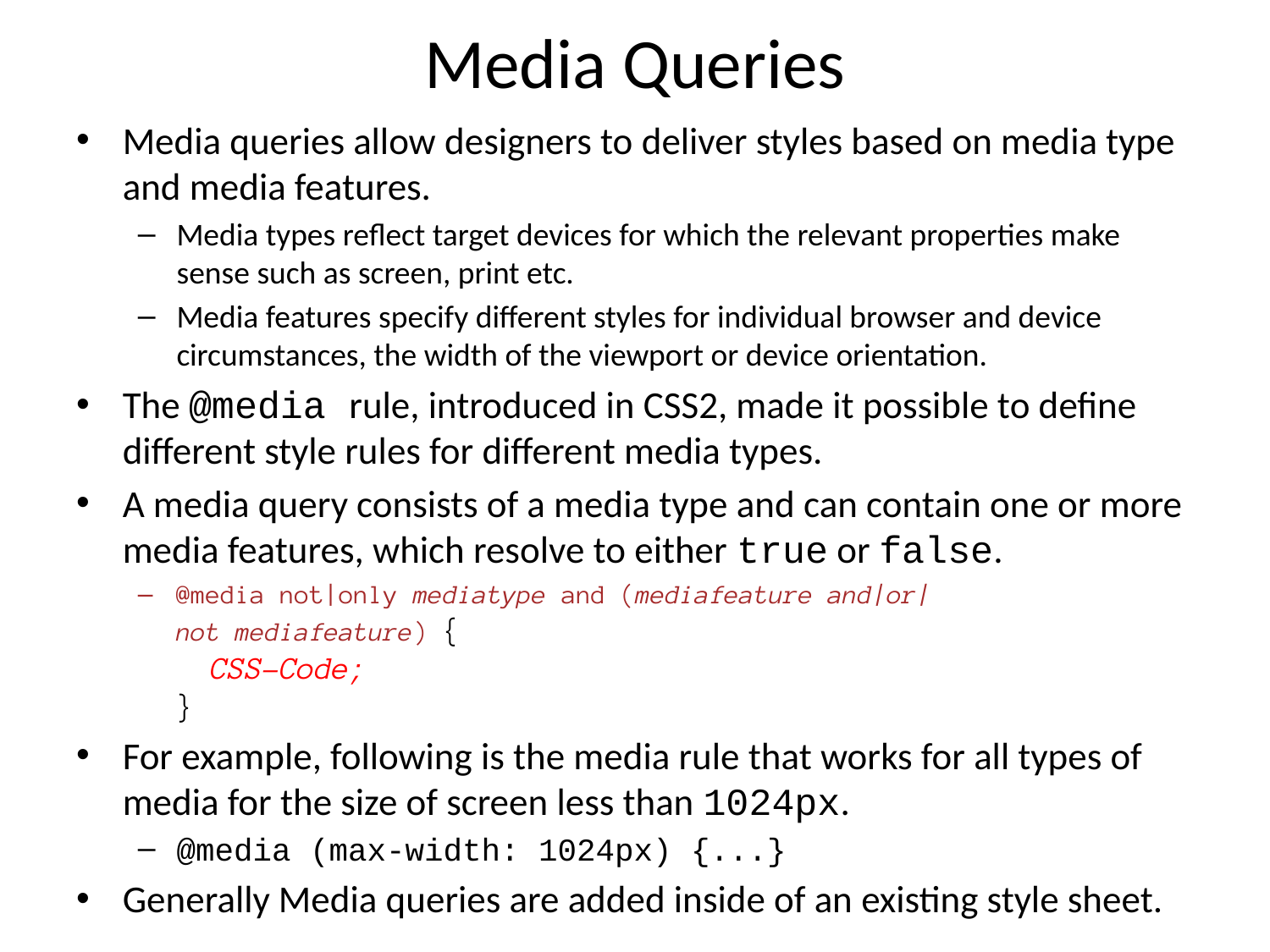

# Media Queries
Media queries allow designers to deliver styles based on media type and media features.
Media types reflect target devices for which the relevant properties make sense such as screen, print etc.
Media features specify different styles for individual browser and device circumstances, the width of the viewport or device orientation.
The @media rule, introduced in CSS2, made it possible to define different style rules for different media types.
A media query consists of a media type and can contain one or more media features, which resolve to either true or false.
@media not|only mediatype and (mediafeature and|or|not mediafeature) {
  CSS-Code;
}
For example, following is the media rule that works for all types of media for the size of screen less than 1024px.
@media (max-width: 1024px) {...}
Generally Media queries are added inside of an existing style sheet.